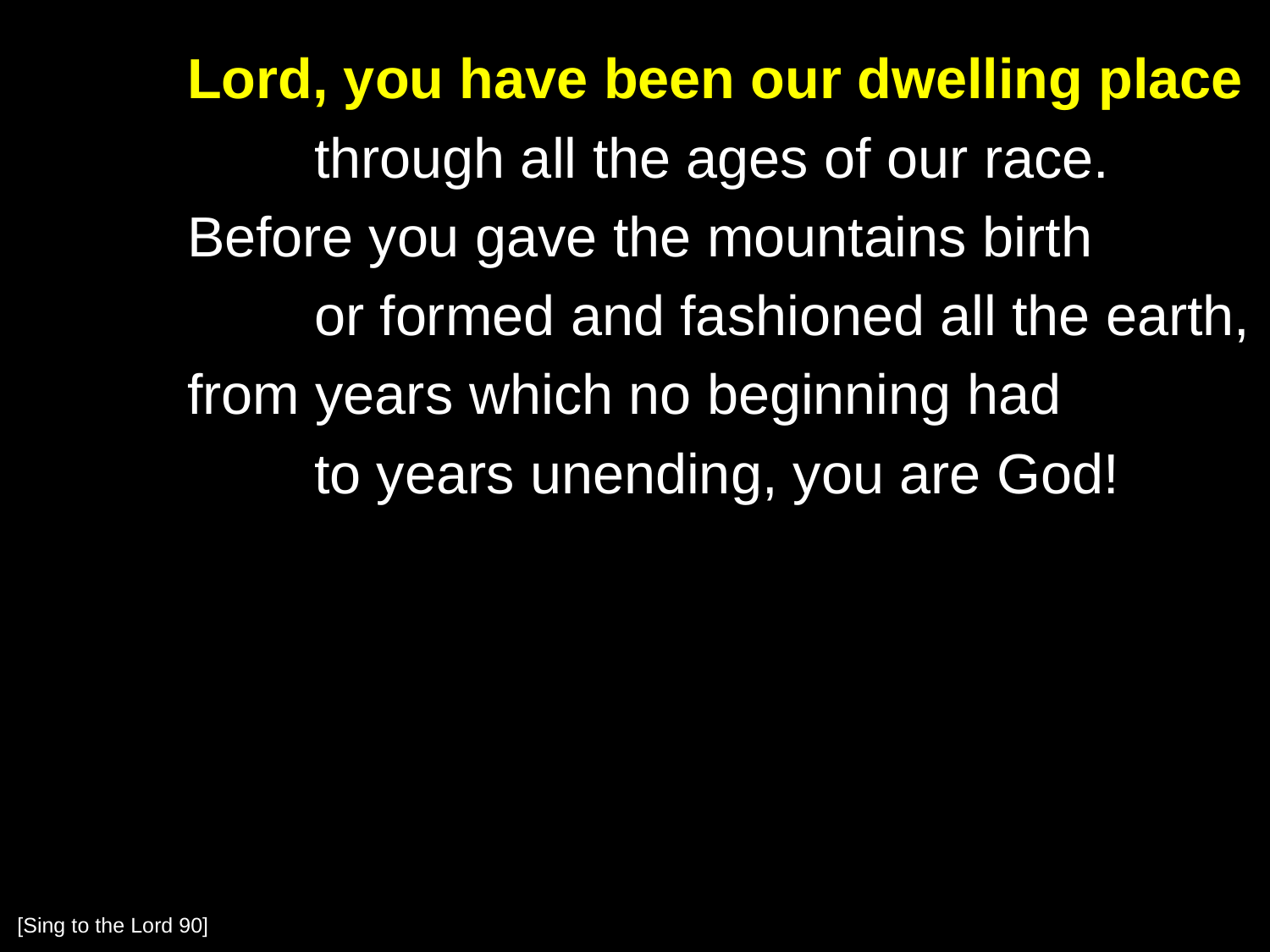

Lord, you have been our dwelling place
		through all the ages of our race.
	Before you gave the mountains birth
		or formed and fashioned all the earth,
	from years which no beginning had
		to years unending, you are God!
[Sing to the Lord 90]